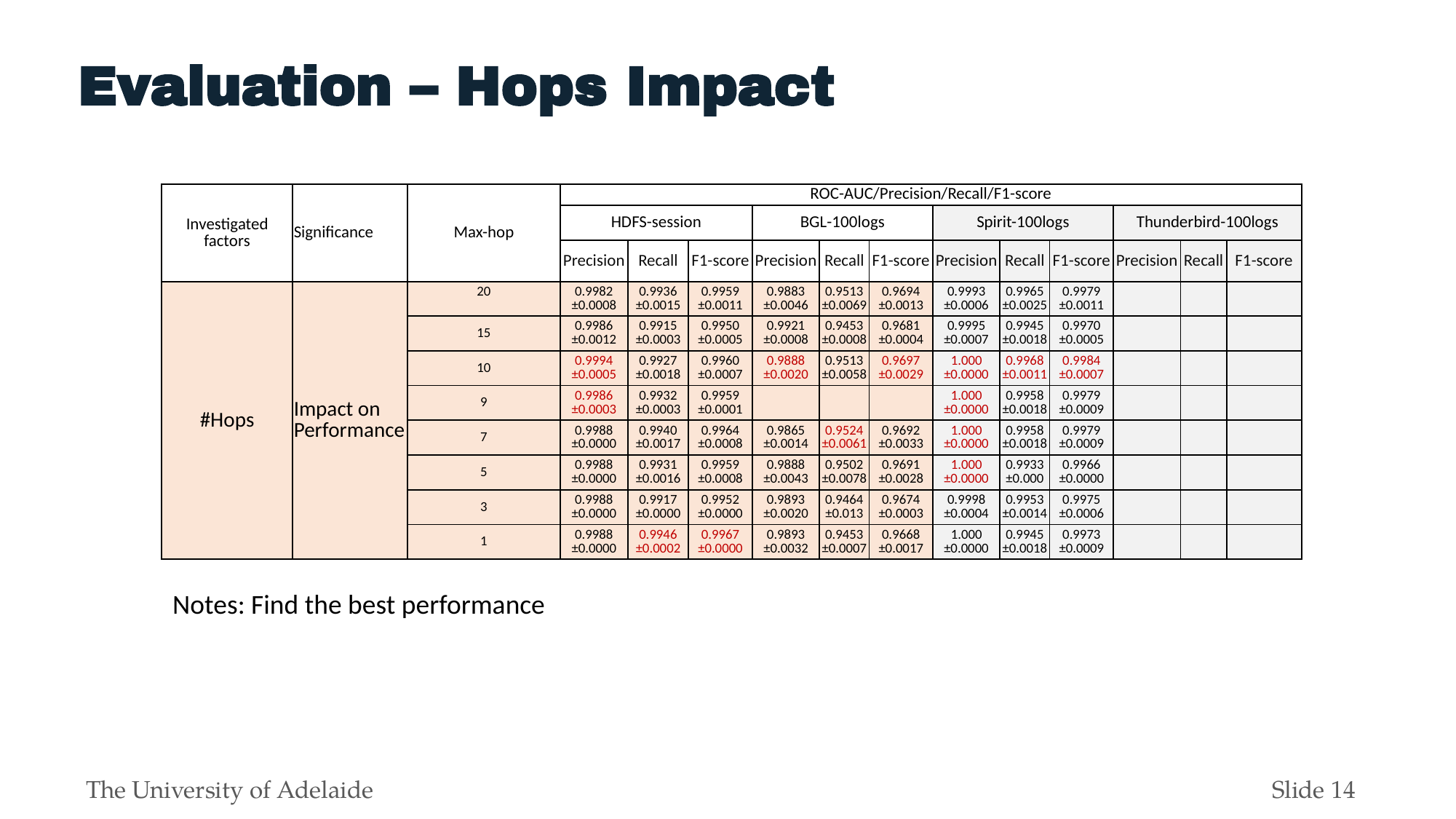

Evaluation – Hops Impact
| Investigated factors | Significance | Max-hop | ROC-AUC/Precision/Recall/F1-score |  |  |  |  |  |  |  |  |  |  |  |
| --- | --- | --- | --- | --- | --- | --- | --- | --- | --- | --- | --- | --- | --- | --- |
|  |  |  | HDFS-session |  |  | BGL-100logs |  |  | Spirit-100logs |  |  | Thunderbird-100logs |  |  |
|  | Model |  | Precision | Recall | F1-score | Precision | Recall | F1-score | Precision | Recall | F1-score | Precision | Recall | F1-score |
| #Hops | Impact on Performance | 20 | 0.9982 ±0.0008 | 0.9936 ±0.0015 | 0.9959 ±0.0011 | 0.9883 ±0.0046 | 0.9513 ±0.0069 | 0.9694 ±0.0013 | 0.9993 ±0.0006 | 0.9965 ±0.0025 | 0.9979 ±0.0011 |  |  |  |
|  |  | 15 | 0.9986 ±0.0012 | 0.9915 ±0.0003 | 0.9950 ±0.0005 | 0.9921 ±0.0008 | 0.9453 ±0.0008 | 0.9681 ±0.0004 | 0.9995 ±0.0007 | 0.9945 ±0.0018 | 0.9970 ±0.0005 |  |  |  |
|  |  | 10 | 0.9994 ±0.0005 | 0.9927 ±0.0018 | 0.9960 ±0.0007 | 0.9888 ±0.0020 | 0.9513 ±0.0058 | 0.9697 ±0.0029 | 1.000 ±0.0000 | 0.9968 ±0.0011 | 0.9984 ±0.0007 |  |  |  |
|  |  | 9 | 0.9986 ±0.0003 | 0.9932 ±0.0003 | 0.9959 ±0.0001 |  |  |  | 1.000 ±0.0000 | 0.9958 ±0.0018 | 0.9979 ±0.0009 |  |  |  |
|  |  | 7 | 0.9988 ±0.0000 | 0.9940 ±0.0017 | 0.9964 ±0.0008 | 0.9865 ±0.0014 | 0.9524 ±0.0061 | 0.9692 ±0.0033 | 1.000 ±0.0000 | 0.9958 ±0.0018 | 0.9979 ±0.0009 |  |  |  |
|  |  | 5 | 0.9988 ±0.0000 | 0.9931 ±0.0016 | 0.9959 ±0.0008 | 0.9888 ±0.0043 | 0.9502 ±0.0078 | 0.9691 ±0.0028 | 1.000 ±0.0000 | 0.9933 ±0.000 | 0.9966 ±0.0000 |  |  |  |
|  |  | 3 | 0.9988 ±0.0000 | 0.9917 ±0.0000 | 0.9952 ±0.0000 | 0.9893 ±0.0020 | 0.9464 ±0.013 | 0.9674 ±0.0003 | 0.9998 ±0.0004 | 0.9953 ±0.0014 | 0.9975 ±0.0006 |  |  |  |
|  |  | 1 | 0.9988 ±0.0000 | 0.9946 ±0.0002 | 0.9967 ±0.0000 | 0.9893 ±0.0032 | 0.9453 ±0.0007 | 0.9668 ±0.0017 | 1.000 ±0.0000 | 0.9945 ±0.0018 | 0.9973 ±0.0009 |  |  |  |
Notes: Find the best performance
The University of Adelaide
Slide 14